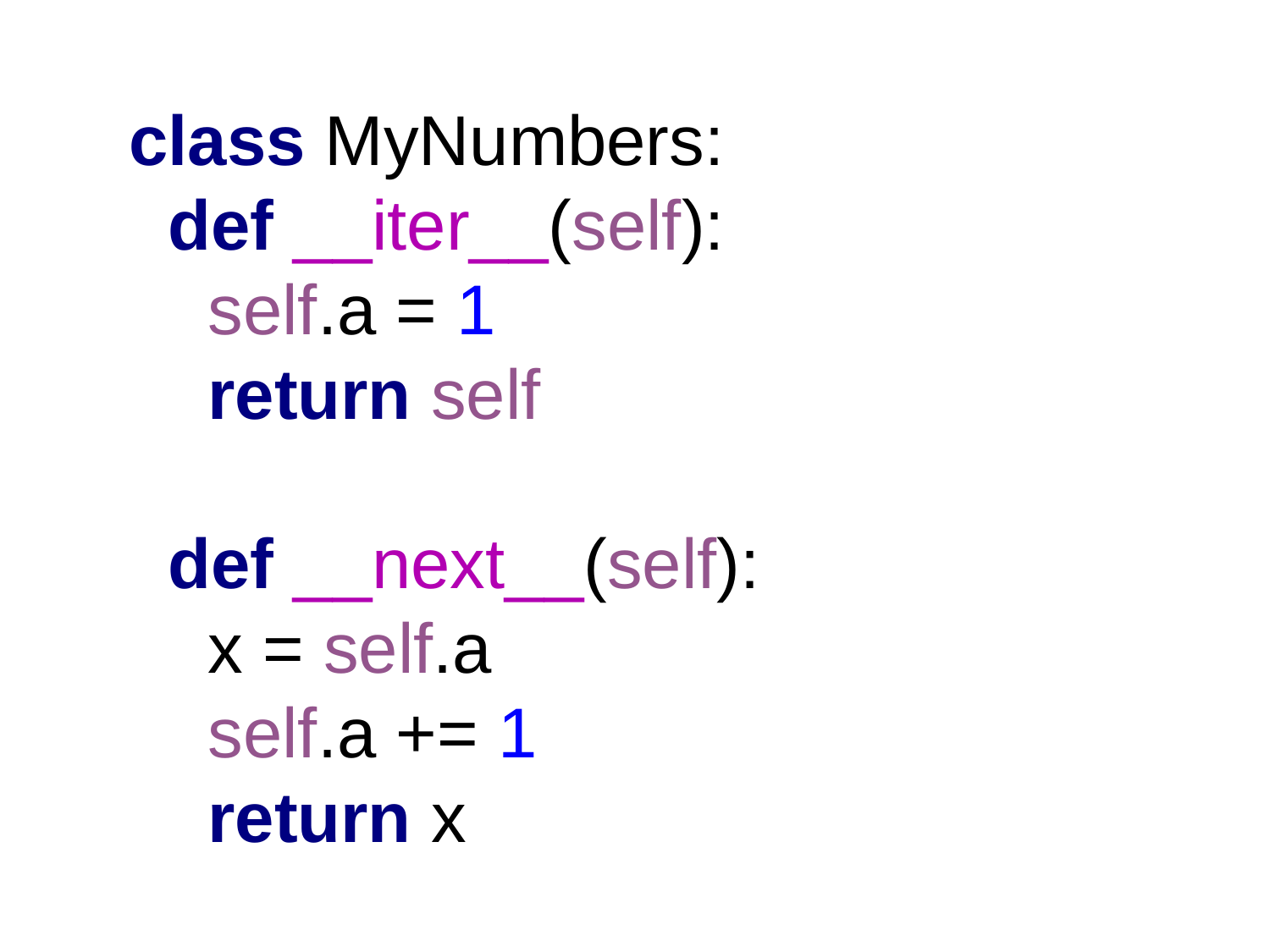

#
class MyNumbers:
  def __iter__(self):
    self.a = 1
    return self
  def __next__(self):
    x = self.a
    self.a += 1
    return x